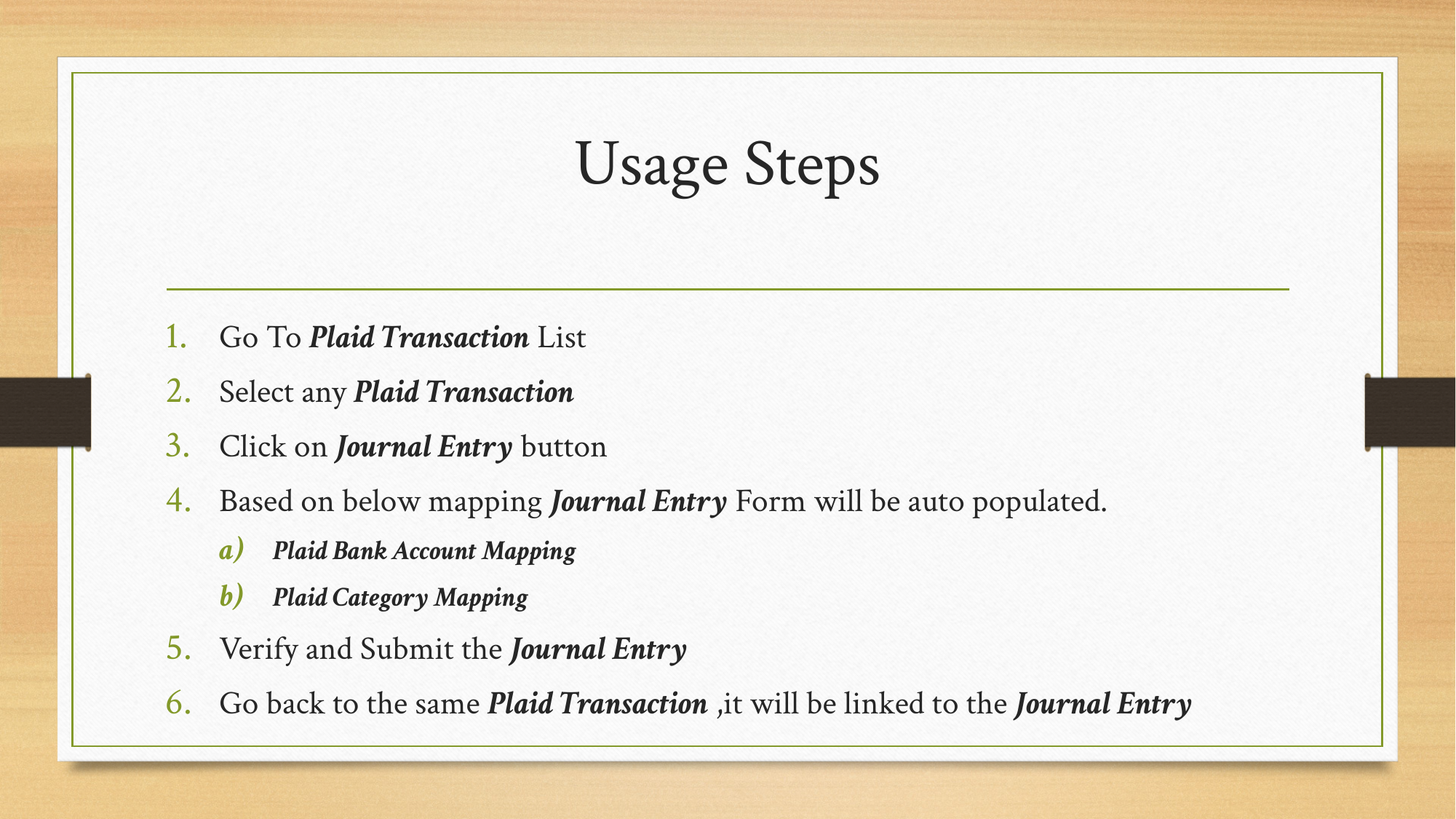

# Usage Steps
Go To Plaid Transaction List
Select any Plaid Transaction
Click on Journal Entry button
Based on below mapping Journal Entry Form will be auto populated.
Plaid Bank Account Mapping
Plaid Category Mapping
Verify and Submit the Journal Entry
Go back to the same Plaid Transaction ,it will be linked to the Journal Entry